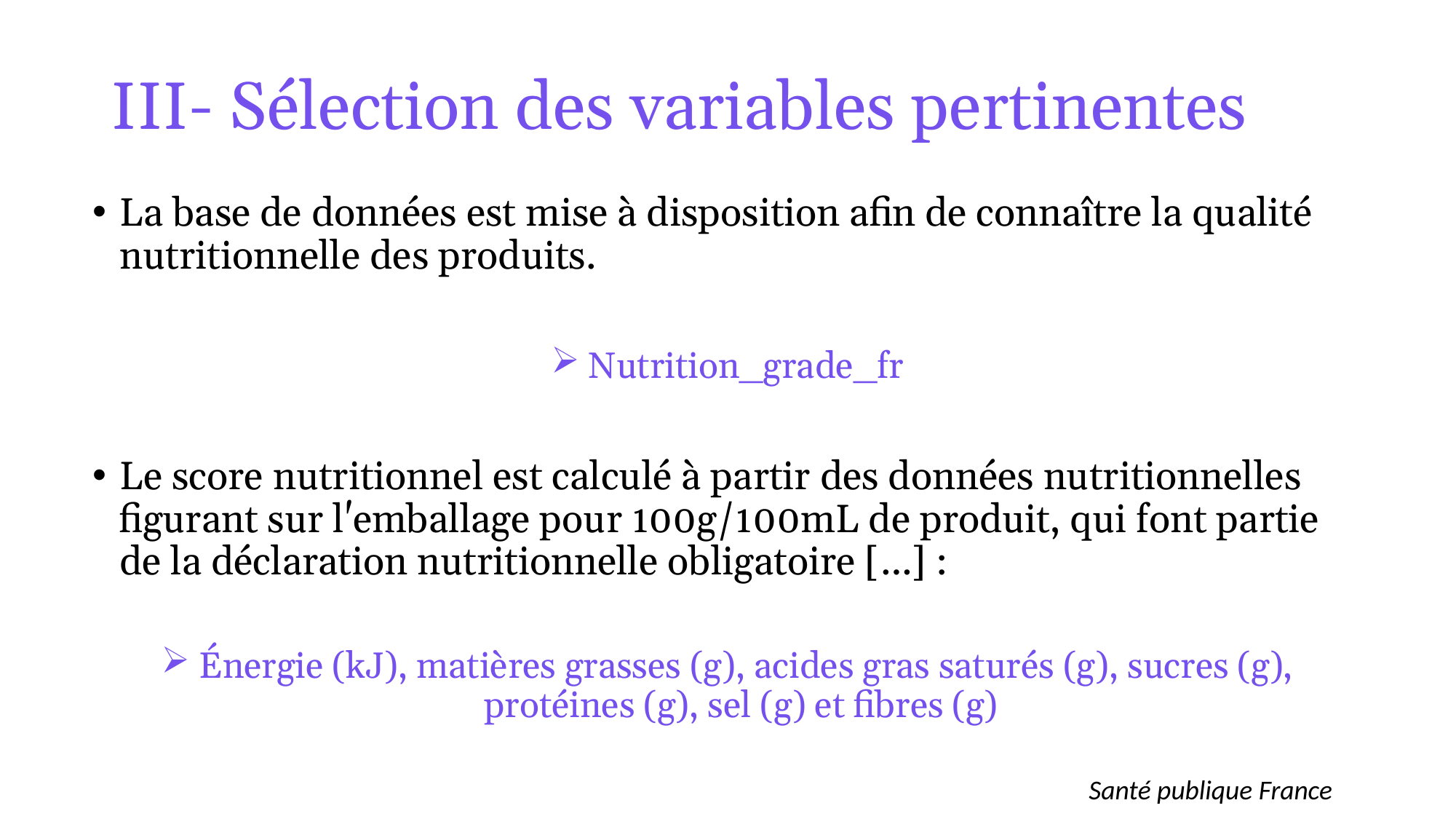

# III- Sélection des variables pertinentes
La base de données est mise à disposition afin de connaître la qualité nutritionnelle des produits.

 Nutrition_grade_fr

Le score nutritionnel est calculé à partir des données nutritionnelles figurant sur l'emballage pour 100g/100mL de produit, qui font partie de la déclaration nutritionnelle obligatoire […] :

 Énergie (kJ), matières grasses (g), acides gras saturés (g), sucres (g), protéines (g), sel (g) et fibres (g)
Santé publique France